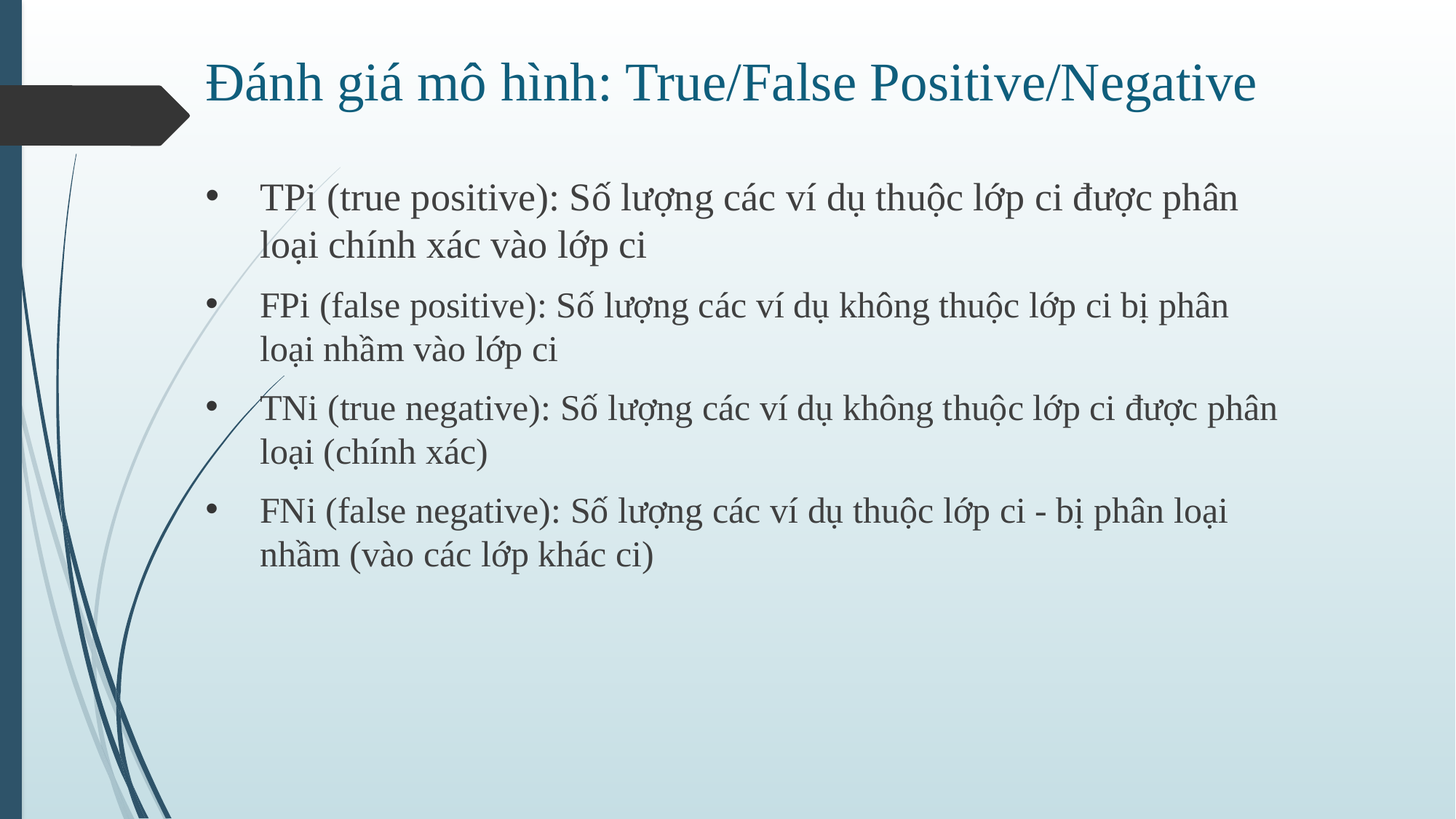

Đánh giá mô hình: True/False Positive/Negative
TPi (true positive): Số lượng các ví dụ thuộc lớp ci được phân loại chính xác vào lớp ci
FPi (false positive): Số lượng các ví dụ không thuộc lớp ci bị phân loại nhầm vào lớp ci
TNi (true negative): Số lượng các ví dụ không thuộc lớp ci được phân loại (chính xác)
FNi (false negative): Số lượng các ví dụ thuộc lớp ci - bị phân loại nhầm (vào các lớp khác ci)